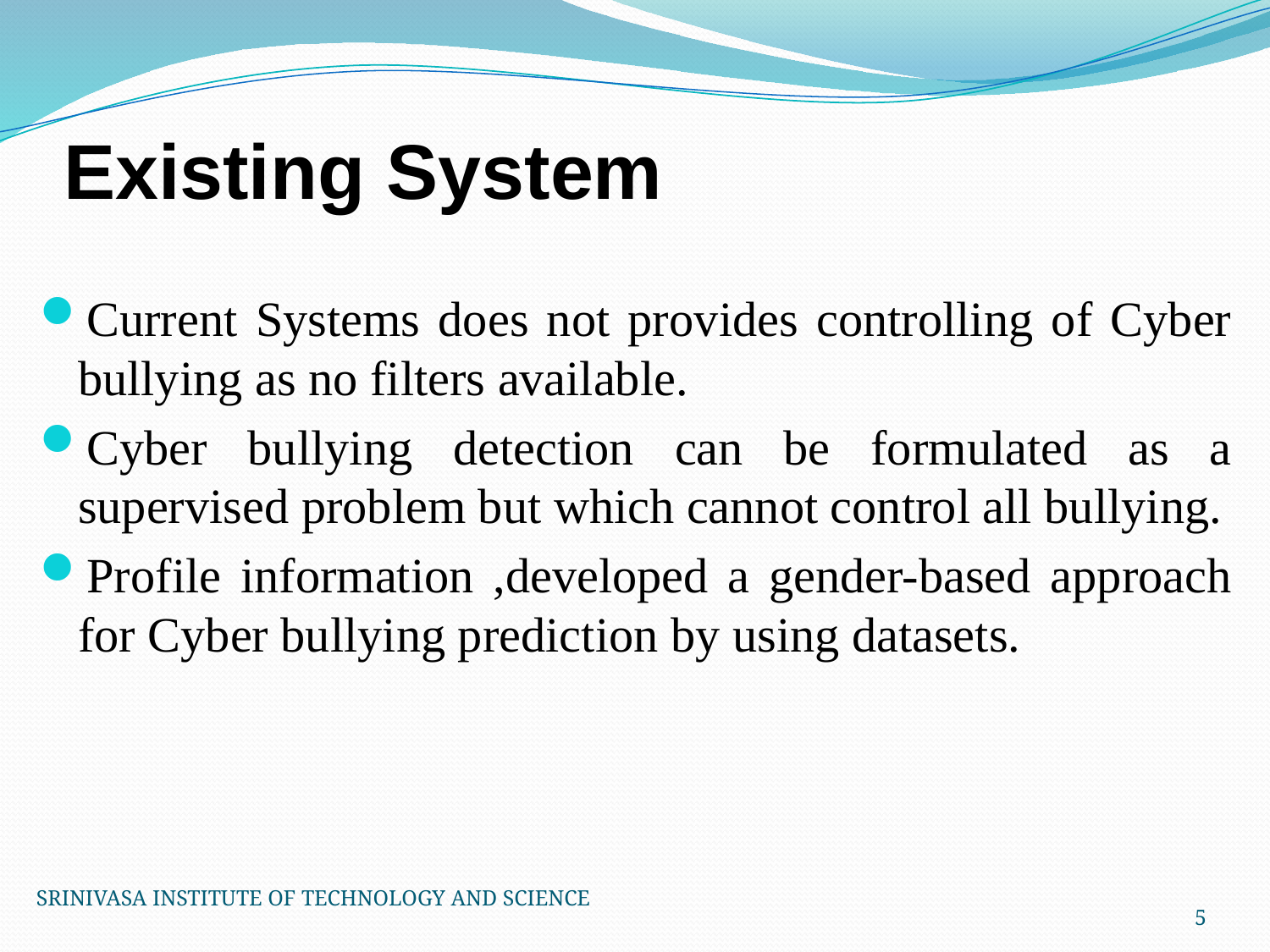

# Existing System

Current Systems does not provides controlling of Cyber bullying as no filters available.
Cyber bullying detection can be formulated as a supervised problem but which cannot control all bullying.
Profile information ,developed a gender-based approach for Cyber bullying prediction by using datasets.
SRINIVASA INSTITUTE OF TECHNOLOGY AND SCIENCE
5